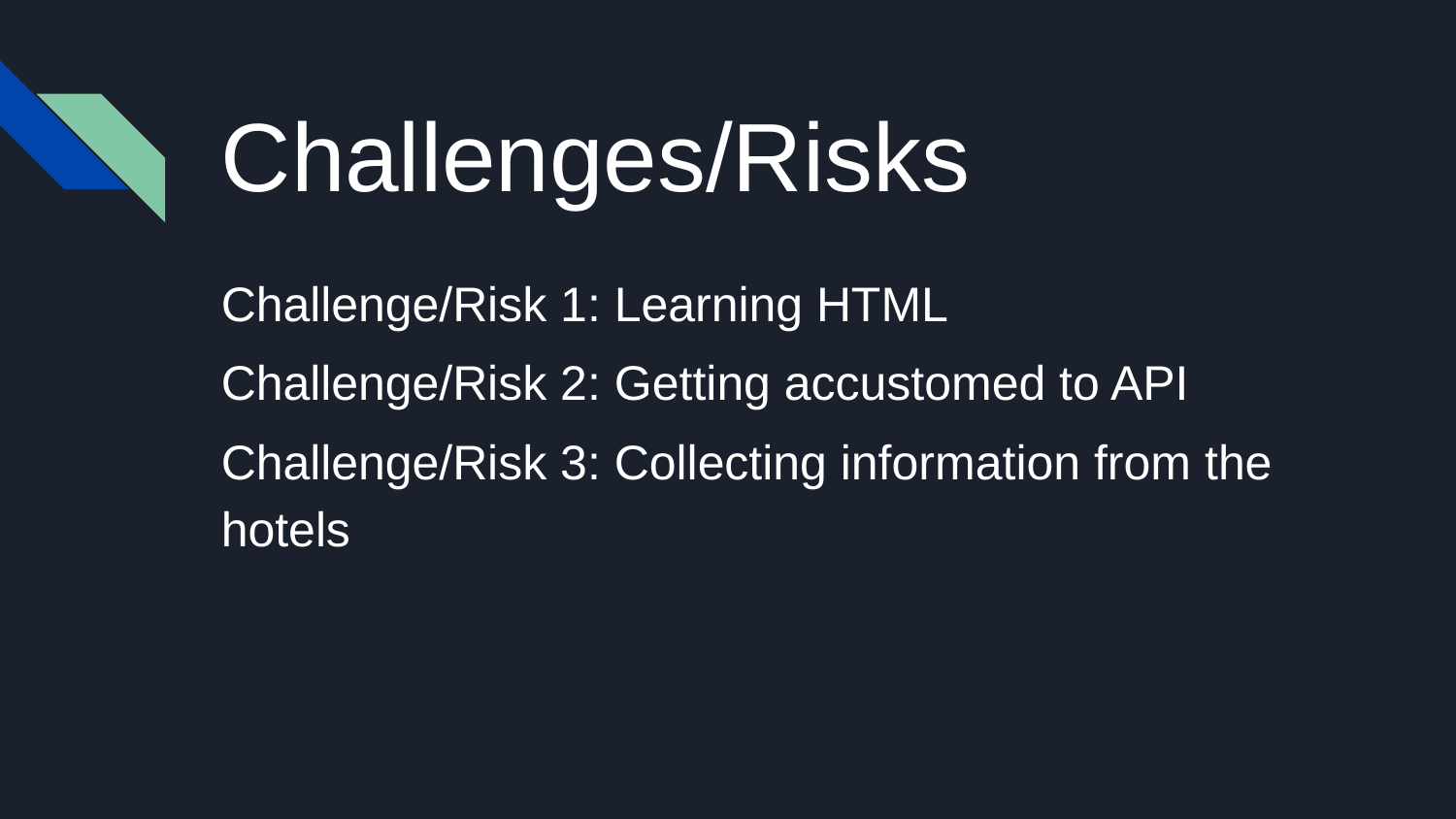

# Challenges/Risks

Challenge/Risk 1: Learning HTML
Challenge/Risk 2: Getting accustomed to API
Challenge/Risk 3: Collecting information from the hotels